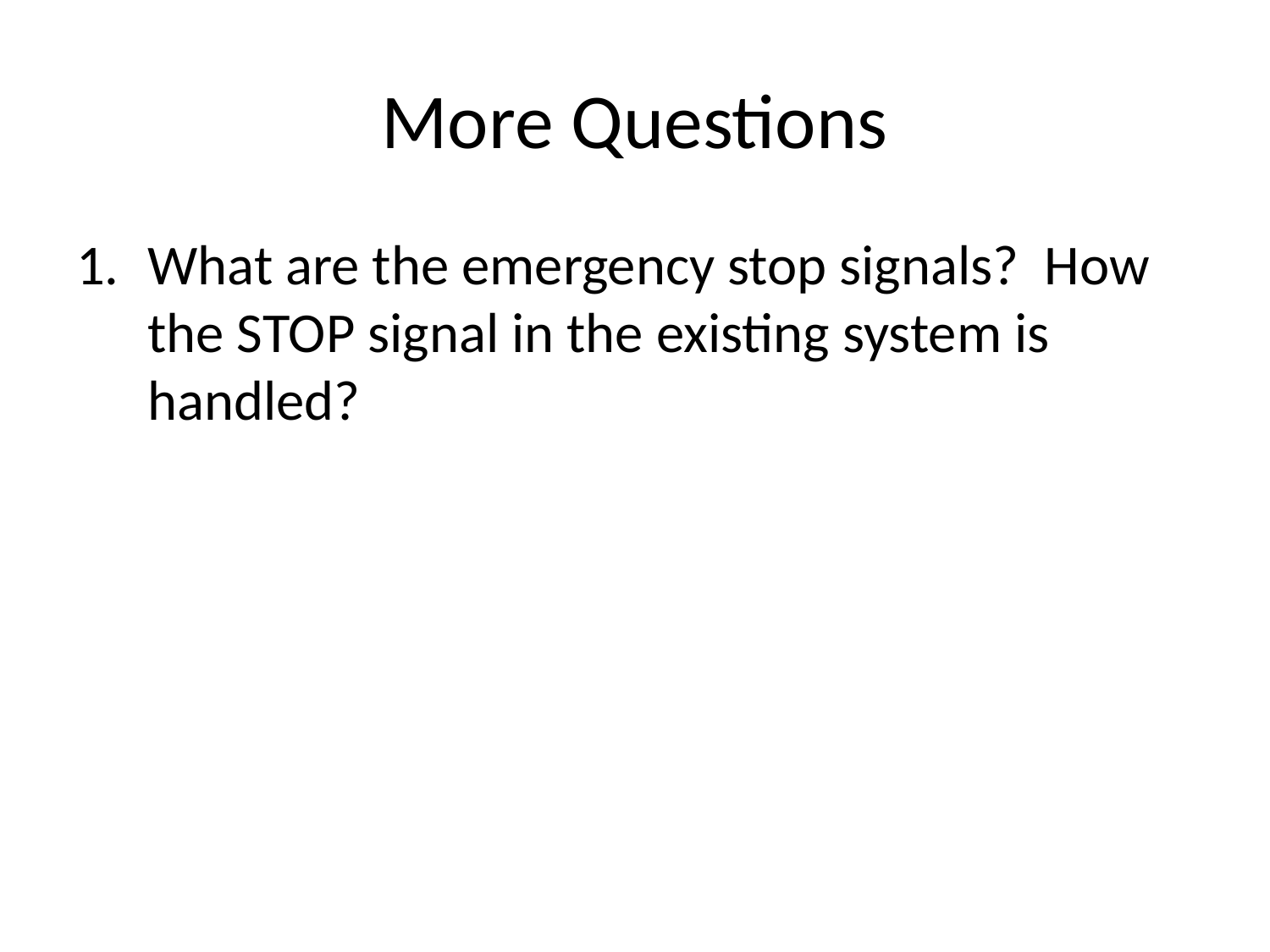

# More Questions
What are the emergency stop signals?  How the STOP signal in the existing system is handled?